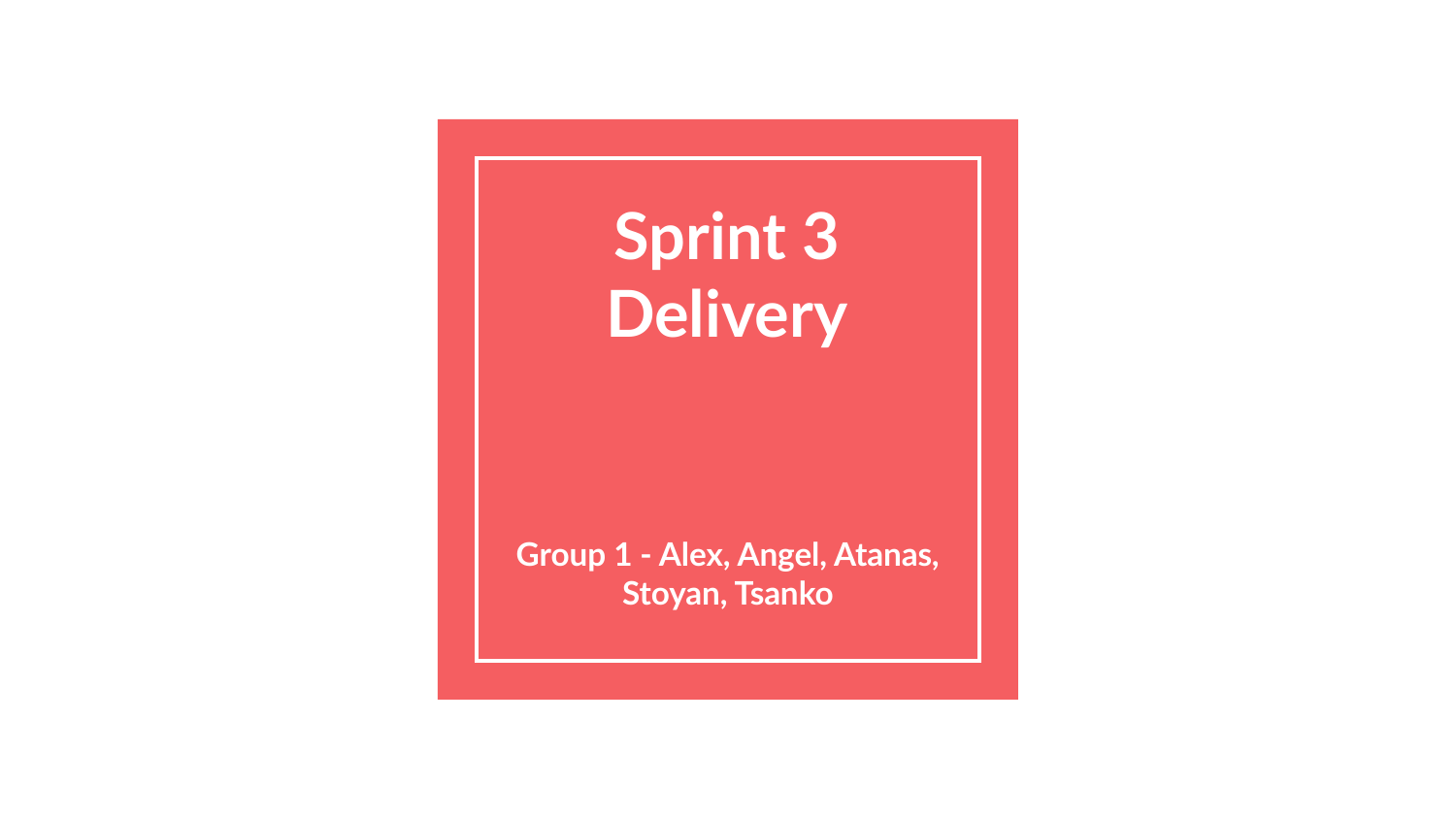

# Sprint 3 Delivery
Group 1 - Alex, Angel, Atanas, Stoyan, Tsanko